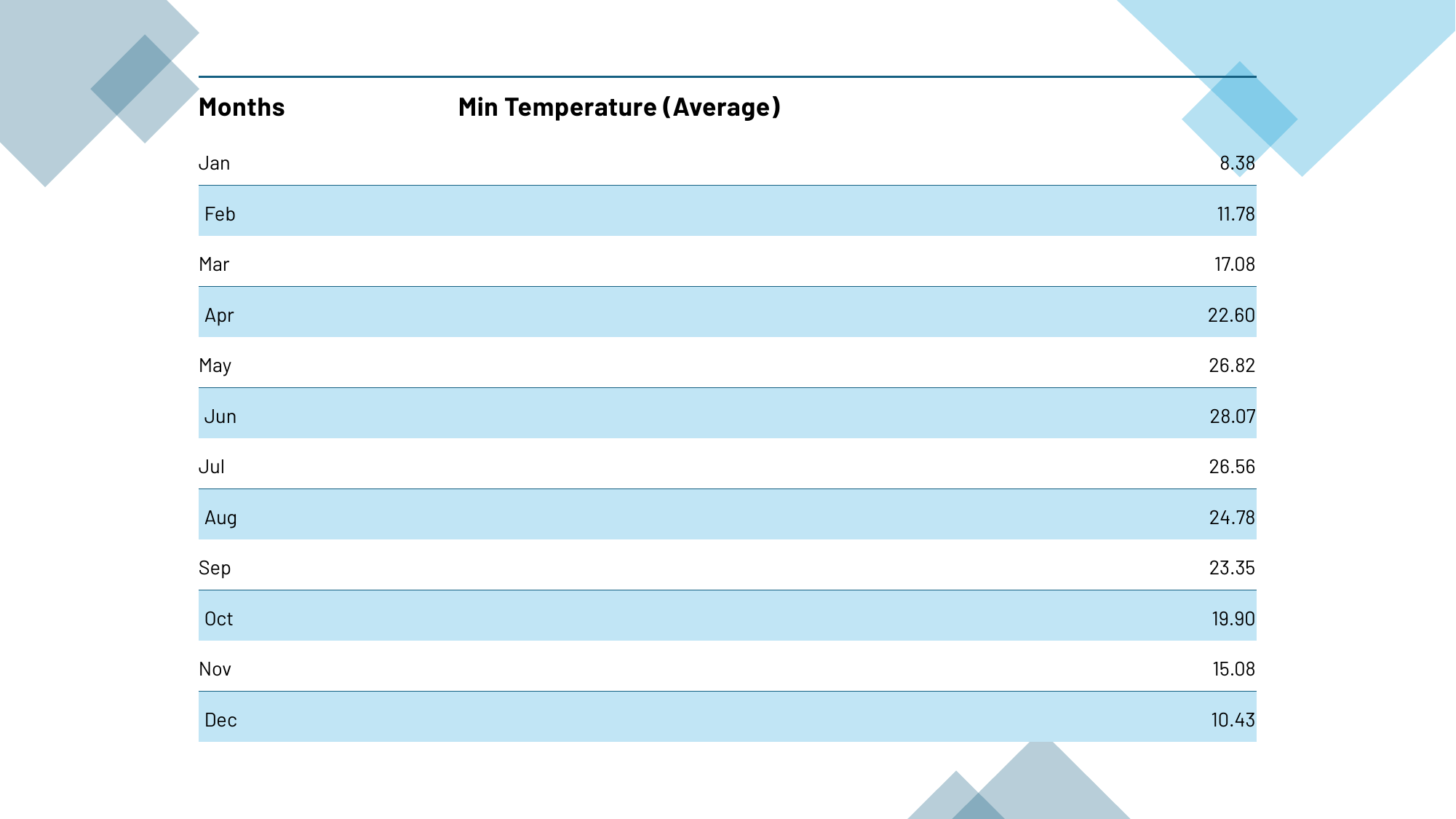

| Months | Min Temperature (Average) |
| --- | --- |
| Jan | 8.38 |
| Feb | 11.78 |
| Mar | 17.08 |
| Apr | 22.60 |
| May | 26.82 |
| Jun | 28.07 |
| Jul | 26.56 |
| Aug | 24.78 |
| Sep | 23.35 |
| Oct | 19.90 |
| Nov | 15.08 |
| Dec | 10.43 |